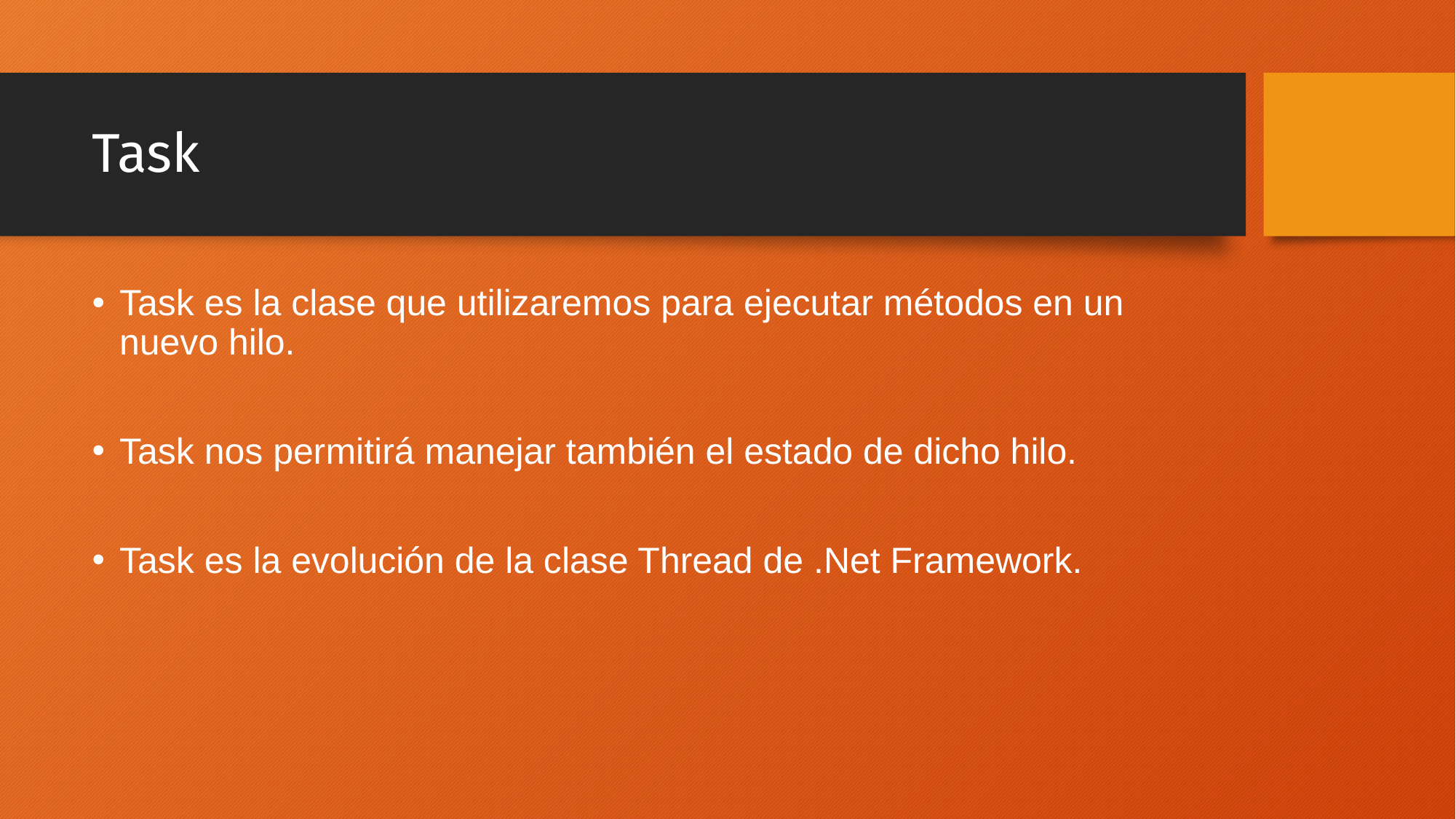

# Task
Task es la clase que utilizaremos para ejecutar métodos en un nuevo hilo.

Task nos permitirá manejar también el estado de dicho hilo.

Task es la evolución de la clase Thread de .Net Framework.